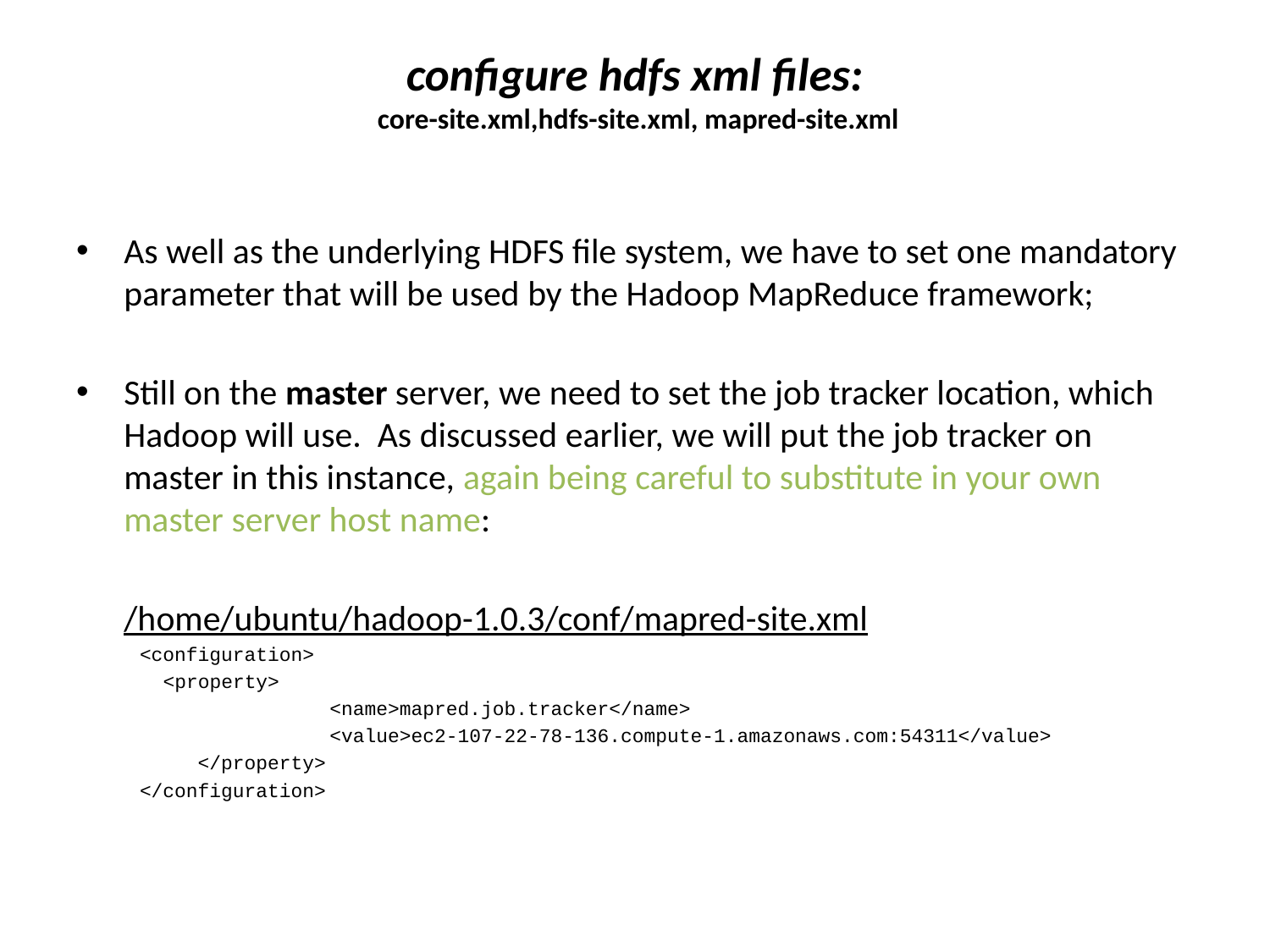

# configure hdfs xml files: core-site.xml,hdfs-site.xml, mapred-site.xml
As well as the underlying HDFS file system, we have to set one mandatory parameter that will be used by the Hadoop MapReduce framework;

Still on the master server, we need to set the job tracker location, which Hadoop will use.  As discussed earlier, we will put the job tracker on master in this instance, again being careful to substitute in your own master server host name:

	/home/ubuntu/hadoop-1.0.3/conf/mapred-site.xml
<configuration>
  <property>
		  <name>mapred.job.tracker</name>
  		  <value>ec2-107-22-78-136.compute-1.amazonaws.com:54311</value>
     </property>
</configuration>